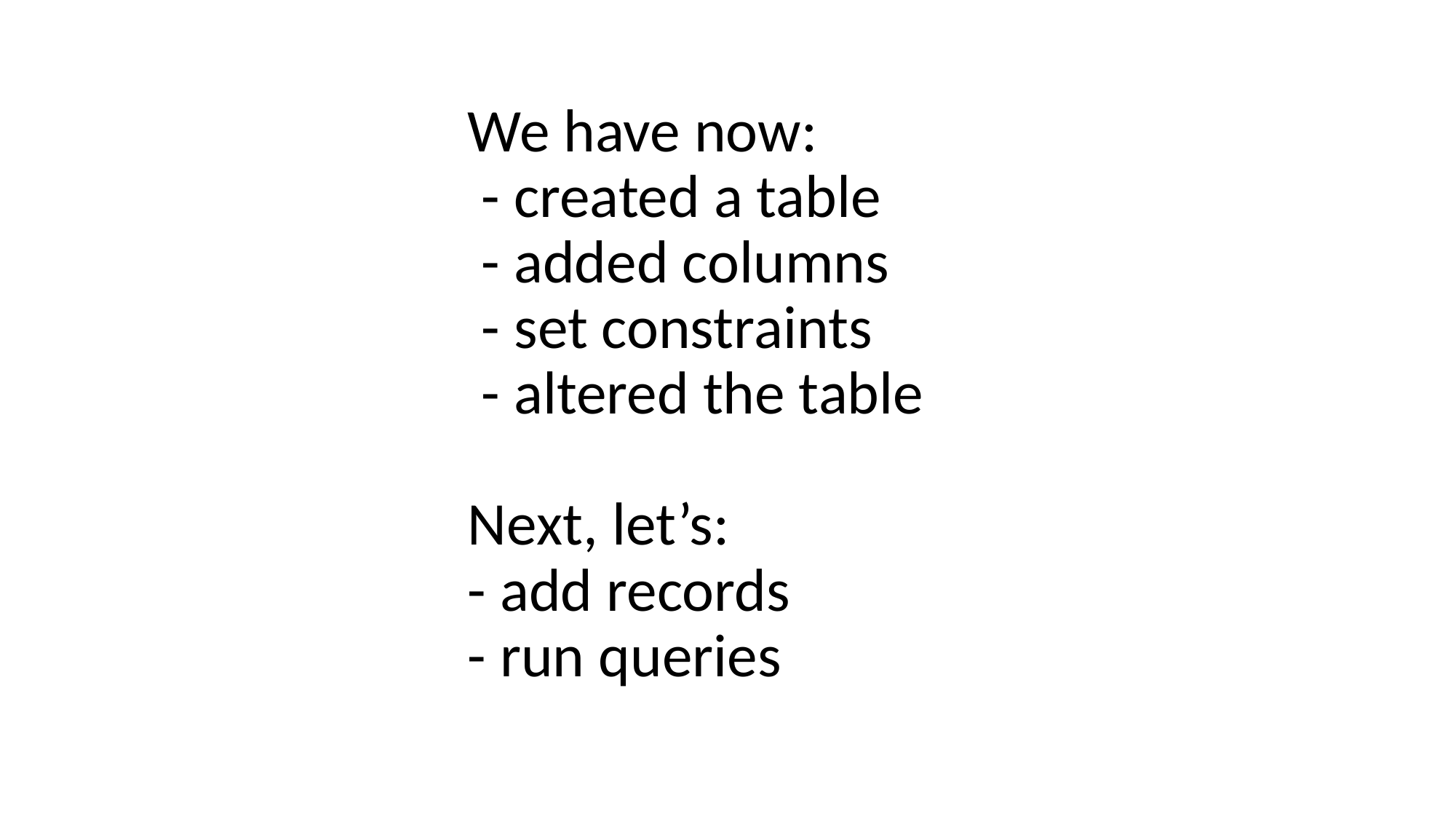

# We have now: - created a table - added columns - set constraints - altered the table Next, let’s: - add records - run queries